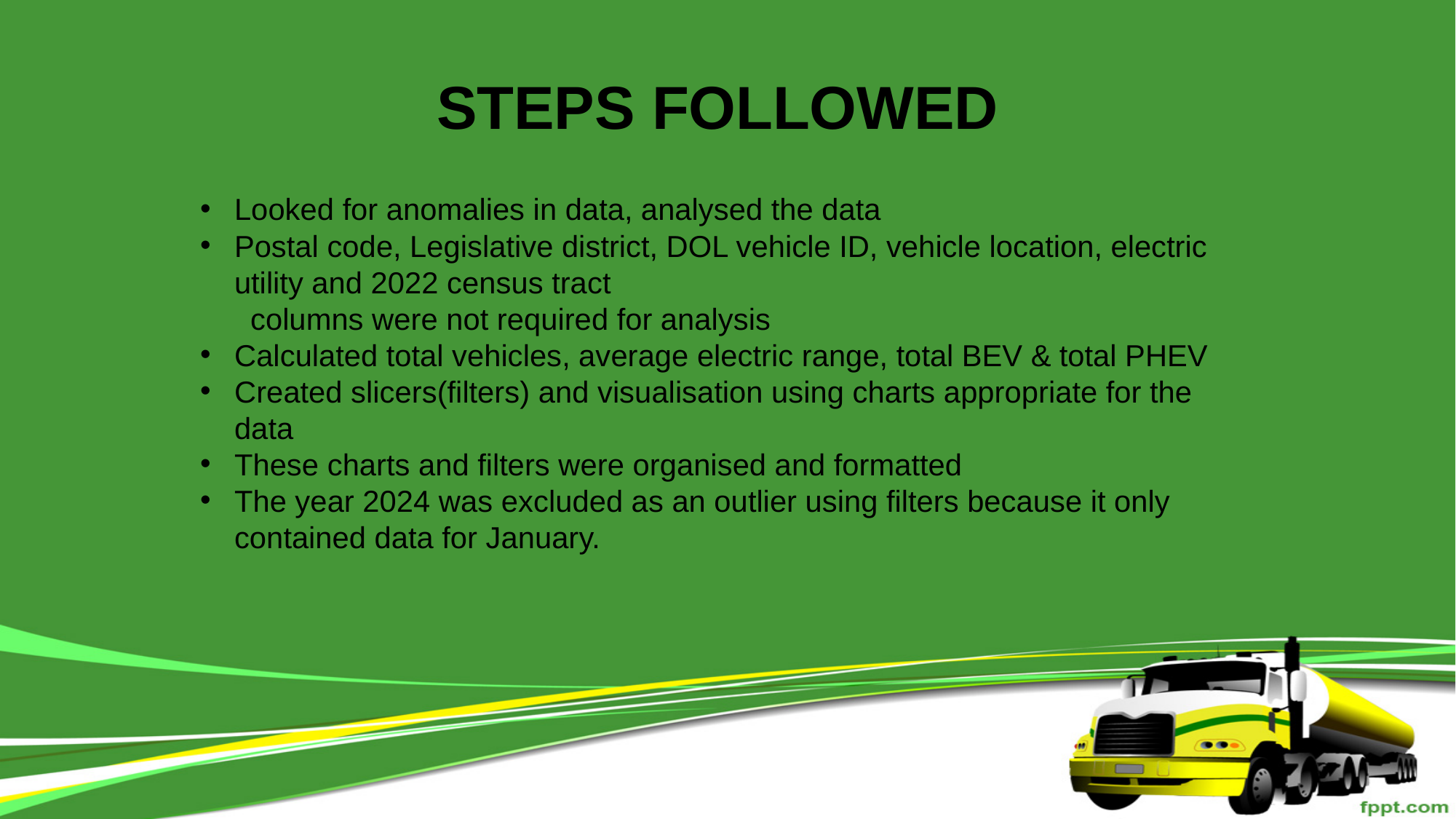

STEPS FOLLOWED
Looked for anomalies in data, analysed the data
Postal code, Legislative district, DOL vehicle ID, vehicle location, electric utility and 2022 census tract
      columns were not required for analysis
Calculated total vehicles, average electric range, total BEV & total PHEV
Created slicers(filters) and visualisation using charts appropriate for the data
These charts and filters were organised and formatted
The year 2024 was excluded as an outlier using filters because it only contained data for January.